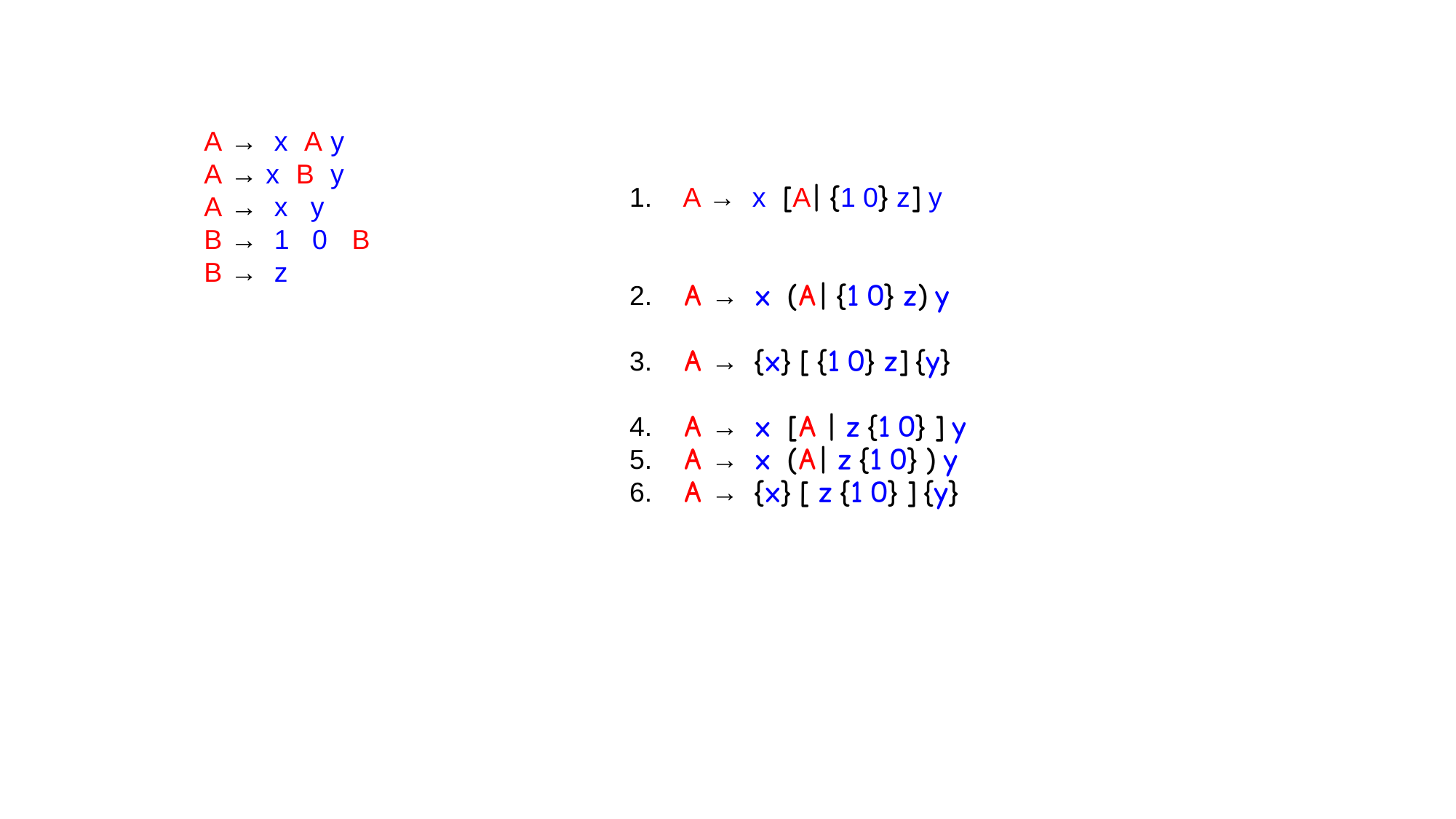

A →  x  A y
A → x  B  y
A →  x   y
B →  1   0   B
B →  z
1.    A →  x  [A| {1 0} z] y

2.    A →  x  (A| {1 0} z) y

3.    A →  {x} [ {1 0} z] {y}

4.    A →  x  [A | z {1 0} ] y
5.    A →  x  (A| z {1 0} ) y
6.    A →  {x} [ z {1 0} ] {y}